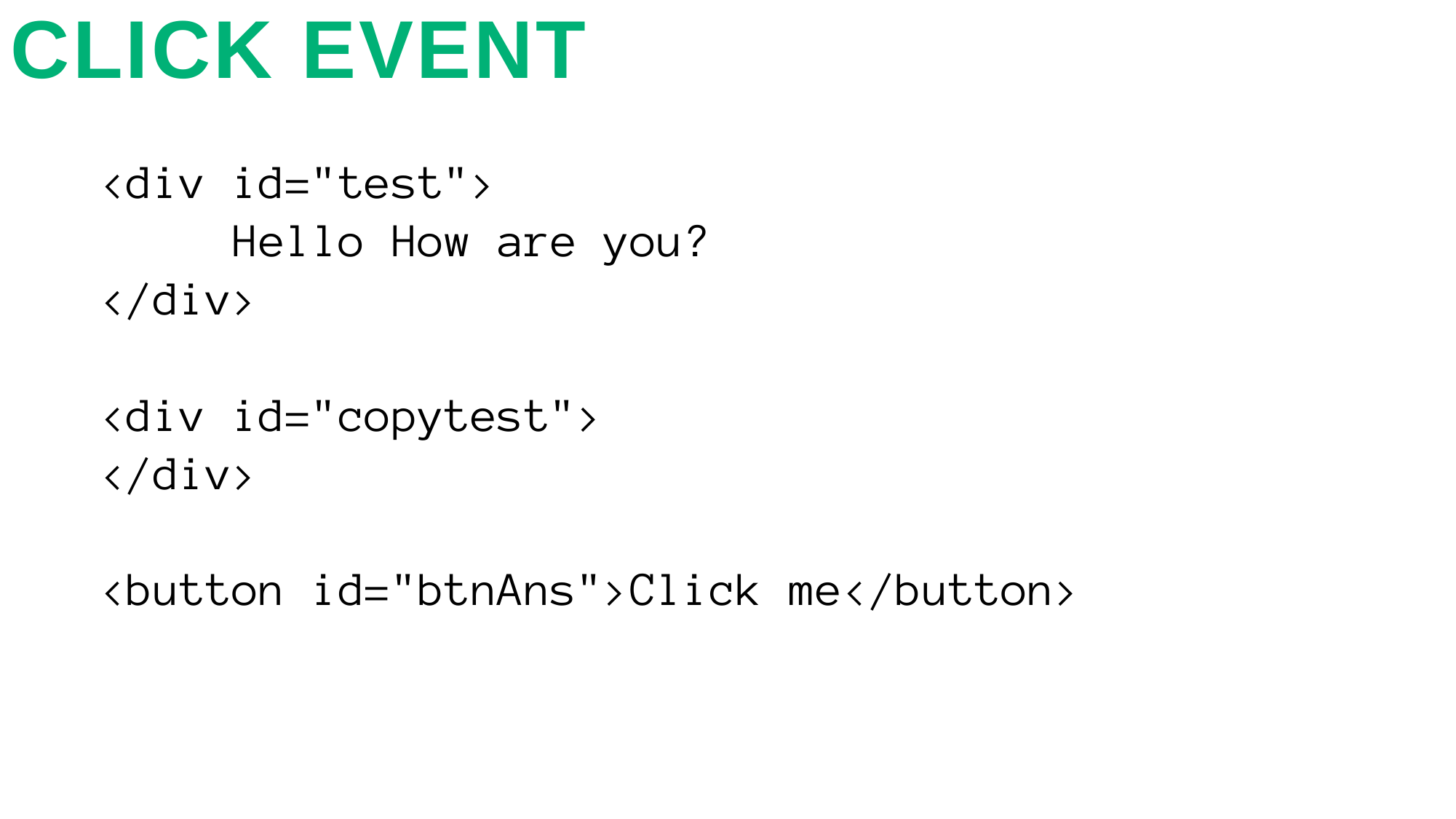

Click Event
  <div id="test">
       Hello How are you?
  </div>

  <div id="copytest">
  </div>

  <button id="btnAns">Click me</button>